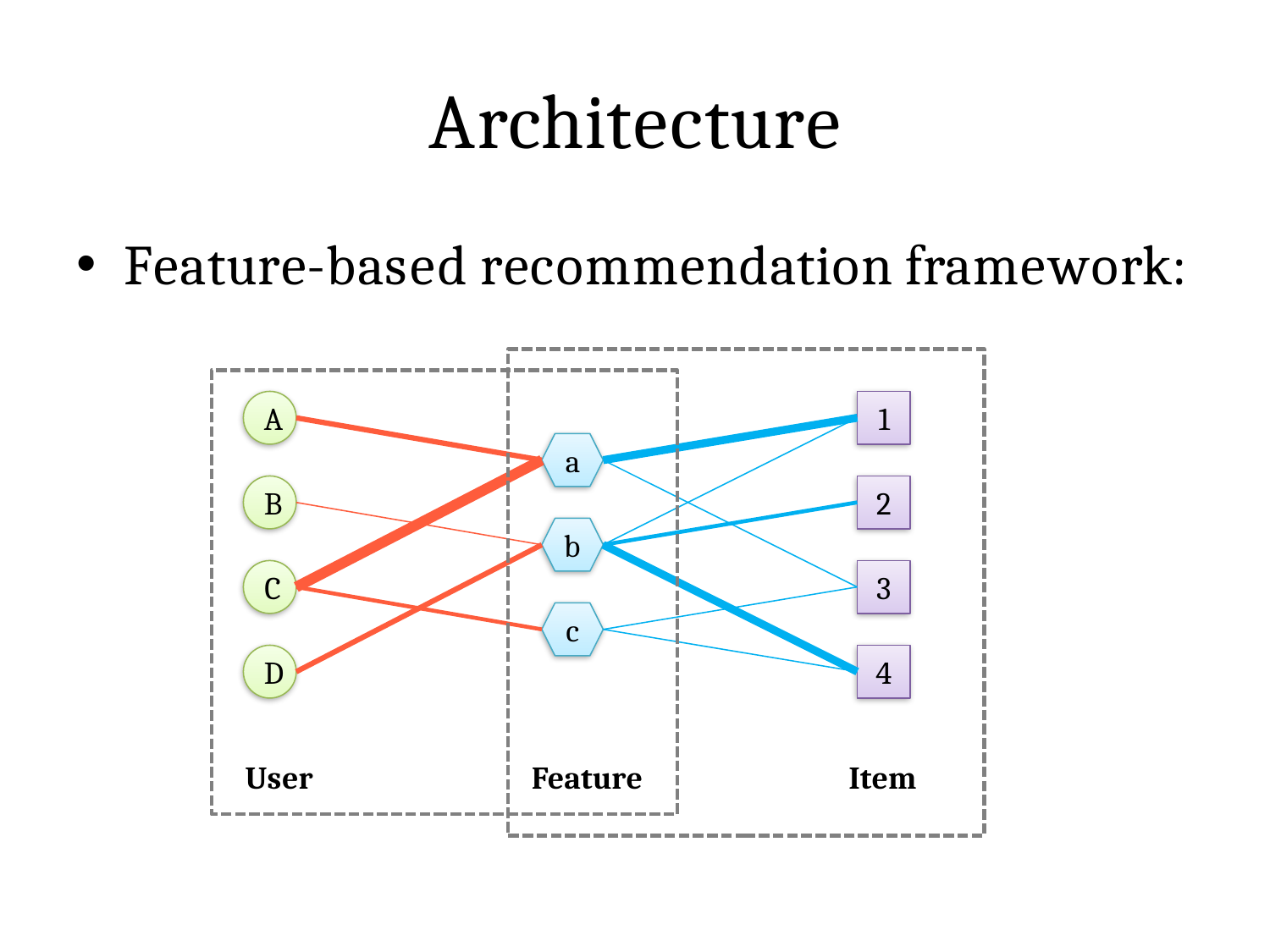

# Architecture
Feature-based recommendation framework:

A
1
a
B
2
b
C
3
c
D
4
User
Feature
Item